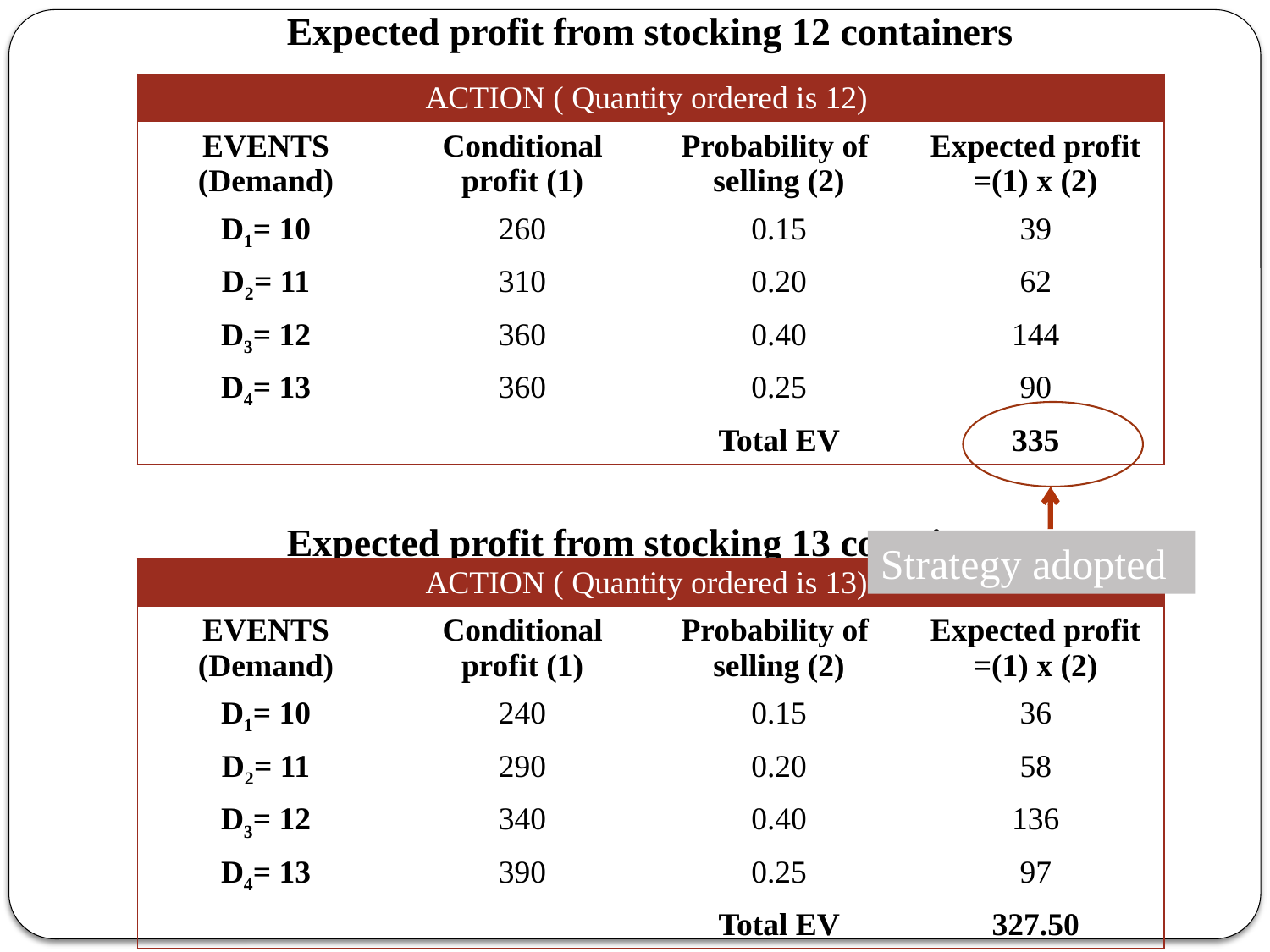

Expected profit from stocking 12 containers

Expected profit from stocking 13 containers

| ACTION ( Quantity ordered is 12) |  |  |  |
| --- | --- | --- | --- |
| EVENTS (Demand) | Conditional profit (1) | Probability of selling (2) | Expected profit =(1) x (2) |
| D1= 10 | 260 | 0.15 | 39 |
| D2= 11 | 310 | 0.20 | 62 |
| D3= 12 | 360 | 0.40 | 144 |
| D4= 13 | 360 | 0.25 | 90 |
|  |  | Total EV | 335 |

Strategy adopted
| ACTION ( Quantity ordered is 13) |  |  |  |
| --- | --- | --- | --- |
| EVENTS (Demand) | Conditional profit (1) | Probability of selling (2) | Expected profit =(1) x (2) |
| D1= 10 | 240 | 0.15 | 36 |
| D2= 11 | 290 | 0.20 | 58 |
| D3= 12 | 340 | 0.40 | 136 |
| D4= 13 | 390 | 0.25 | 97 |
|  |  | Total EV | 327.50 |